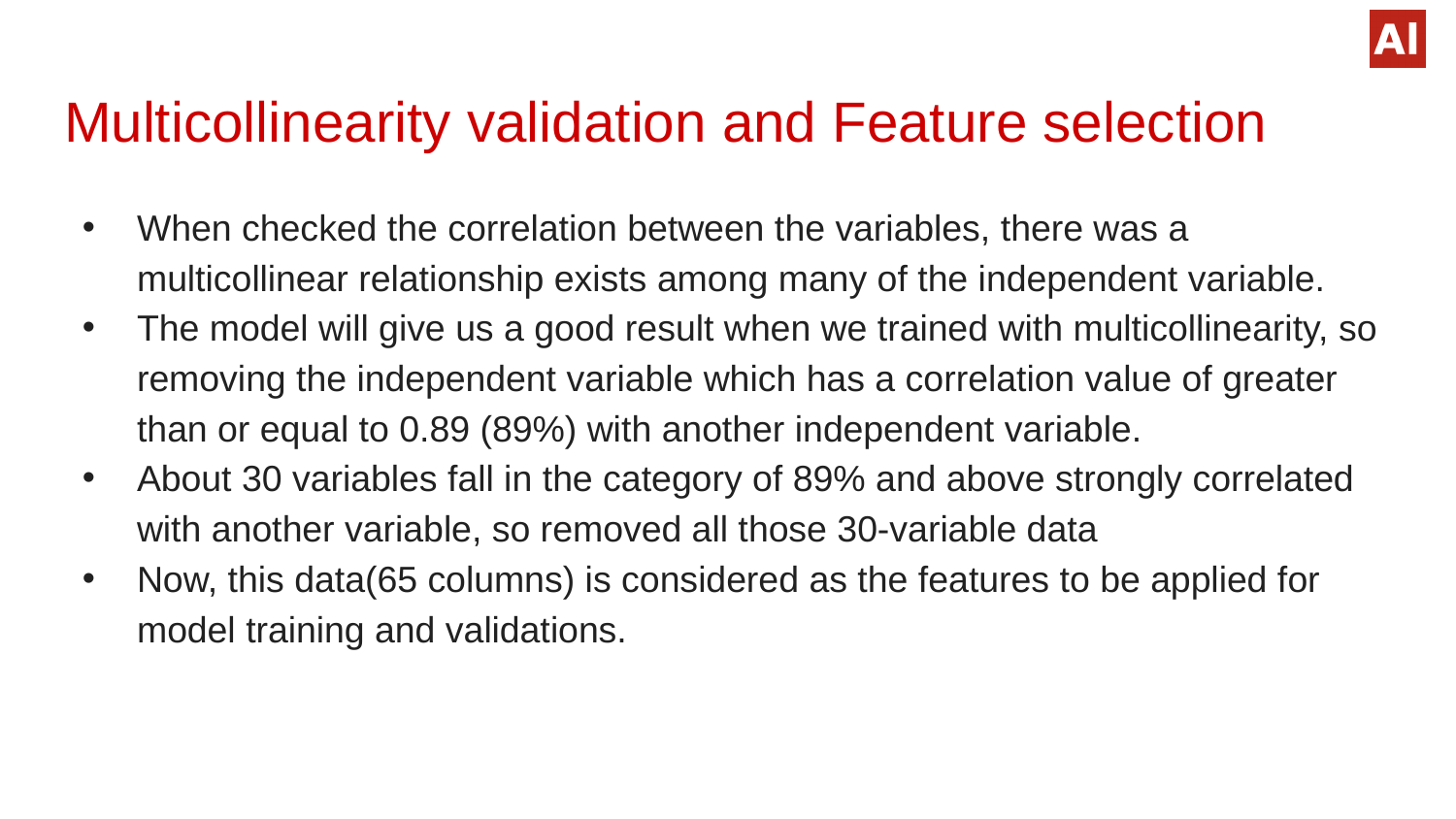

# Multicollinearity validation and Feature selection
When checked the correlation between the variables, there was a multicollinear relationship exists among many of the independent variable.
The model will give us a good result when we trained with multicollinearity, so removing the independent variable which has a correlation value of greater than or equal to 0.89 (89%) with another independent variable.
About 30 variables fall in the category of 89% and above strongly correlated with another variable, so removed all those 30-variable data
Now, this data(65 columns) is considered as the features to be applied for model training and validations.